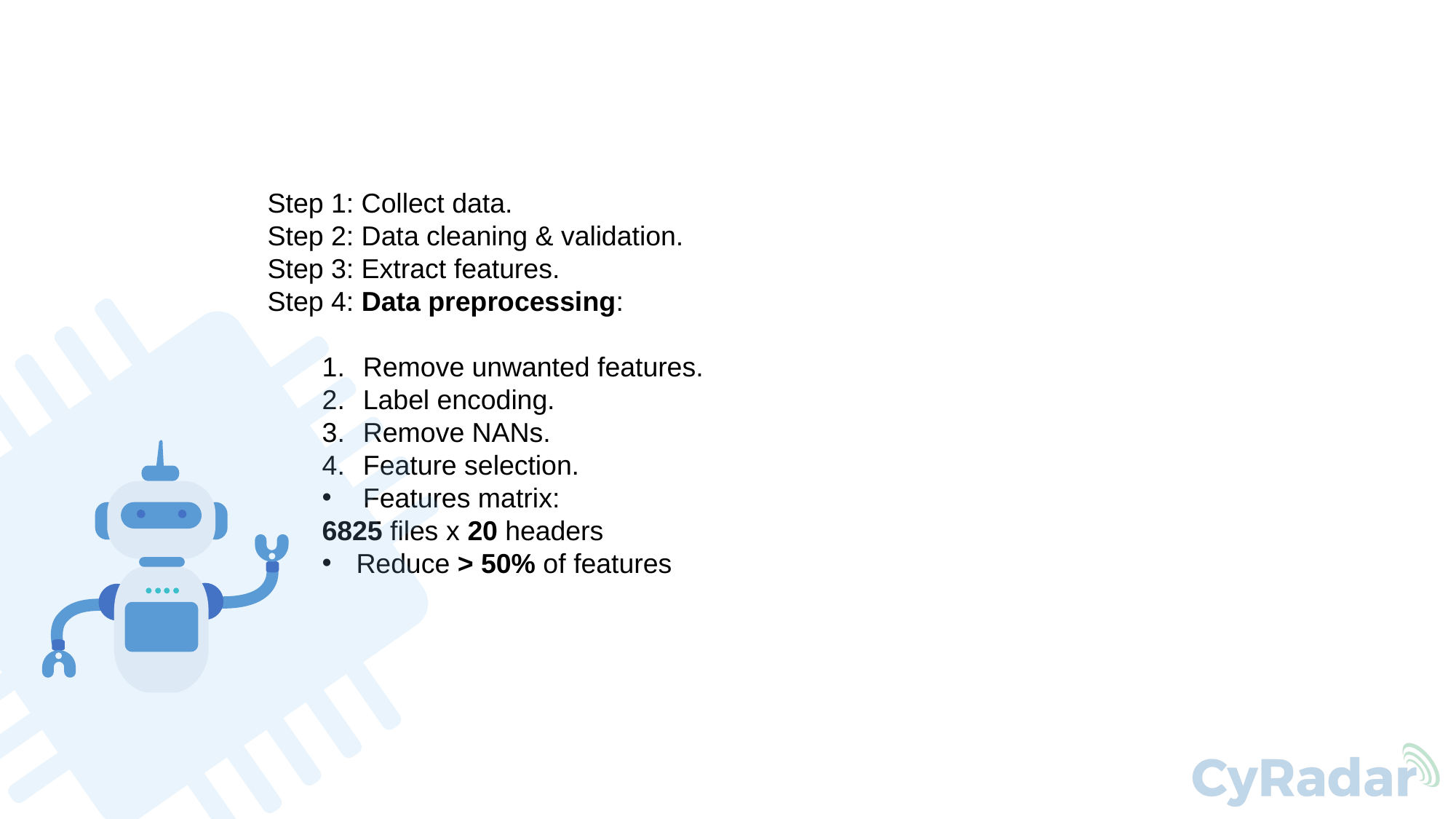

Step 1: Collect data.
Step 2: Data cleaning & validation.
Step 3: Extract features.
Step 4: Data preprocessing:

Remove unwanted features.
Label encoding.
Remove NANs.
Feature selection.
Features matrix:
6825 files x 20 headers
Reduce > 50% of features